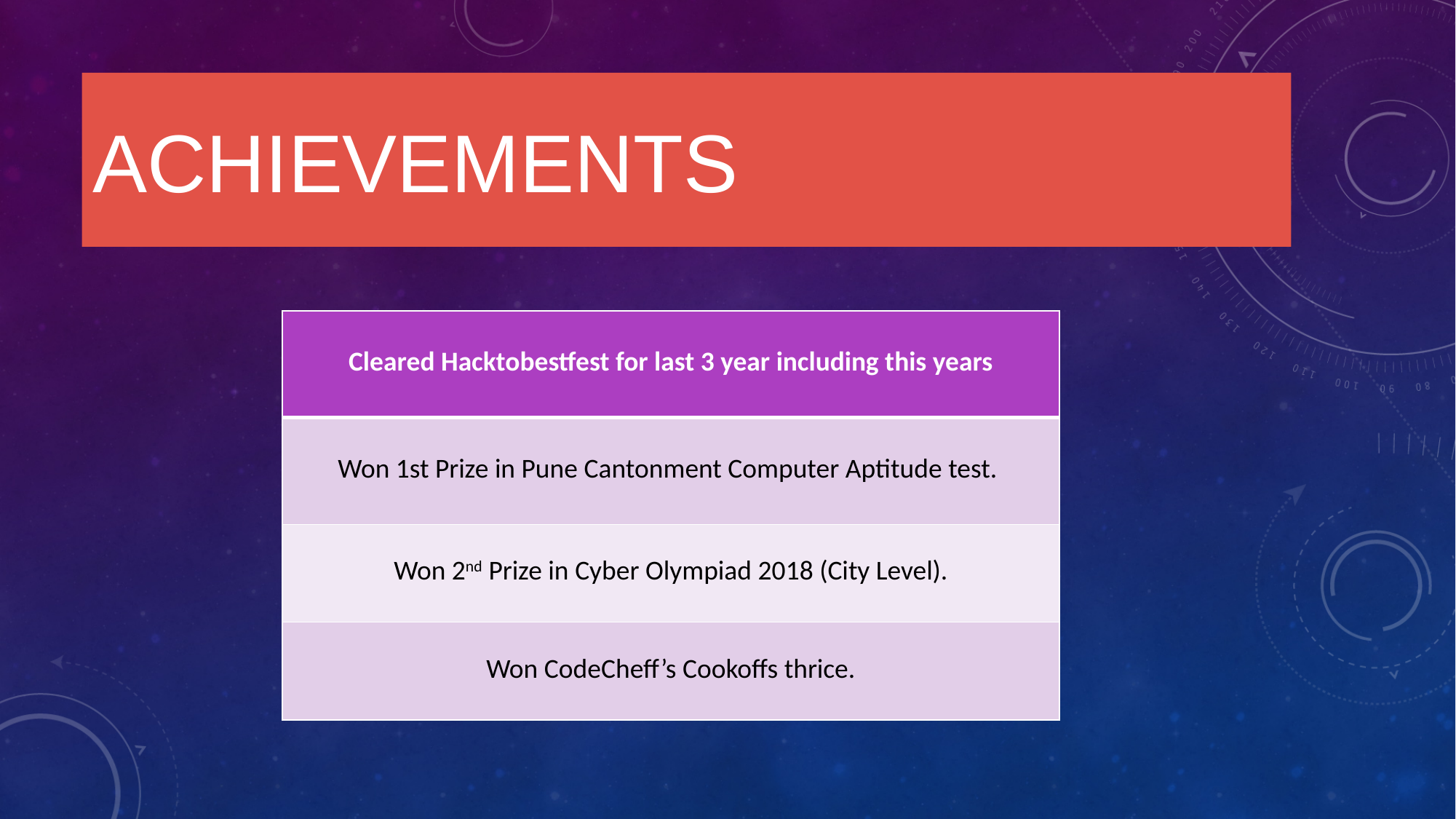

# achievements
| Cleared Hacktobestfest for last 3 year including this years |
| --- |
| Won 1st Prize in Pune Cantonment Computer Aptitude test. |
| Won 2nd Prize in Cyber Olympiad 2018 (City Level). |
| Won CodeCheff’s Cookoffs thrice. |